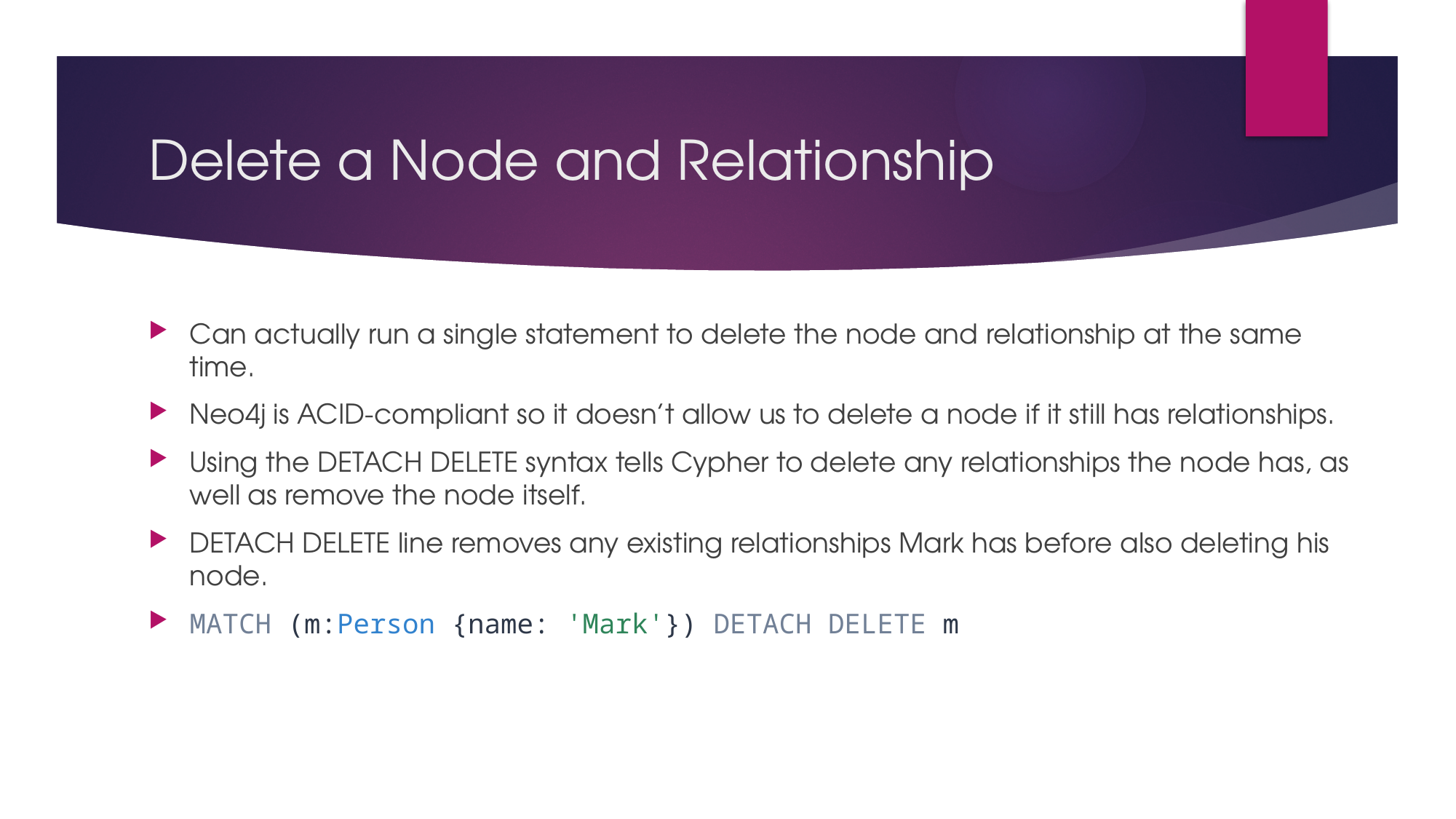

# Delete a Node and Relationship
Can actually run a single statement to delete the node and relationship at the same time.
Neo4j is ACID-compliant so it doesn’t allow us to delete a node if it still has relationships.
Using the DETACH DELETE syntax tells Cypher to delete any relationships the node has, as well as remove the node itself.
DETACH DELETE line removes any existing relationships Mark has before also deleting his node.
MATCH (m:Person {name: 'Mark'}) DETACH DELETE m